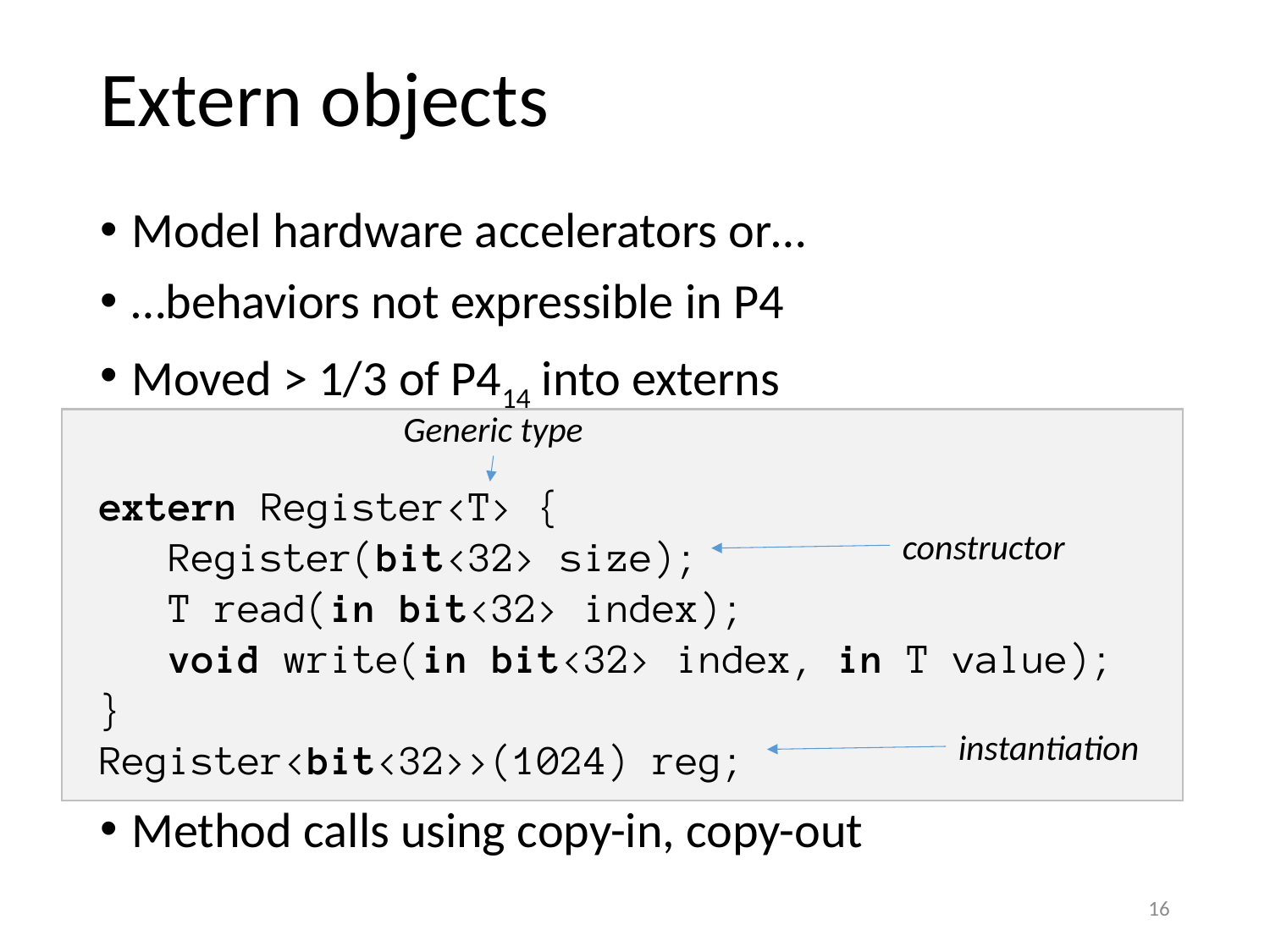

# Extern objects
Model hardware accelerators or…
…behaviors not expressible in P4
Moved > 1/3 of P414 into externs

extern Register<T> {
   Register(bit<32> size);
   T read(in bit<32> index);
   void write(in bit<32> index, in T value);
}
Register<bit<32>>(1024) reg;

Method calls using copy-in, copy-out
Generic type

constructor
instantiation
16